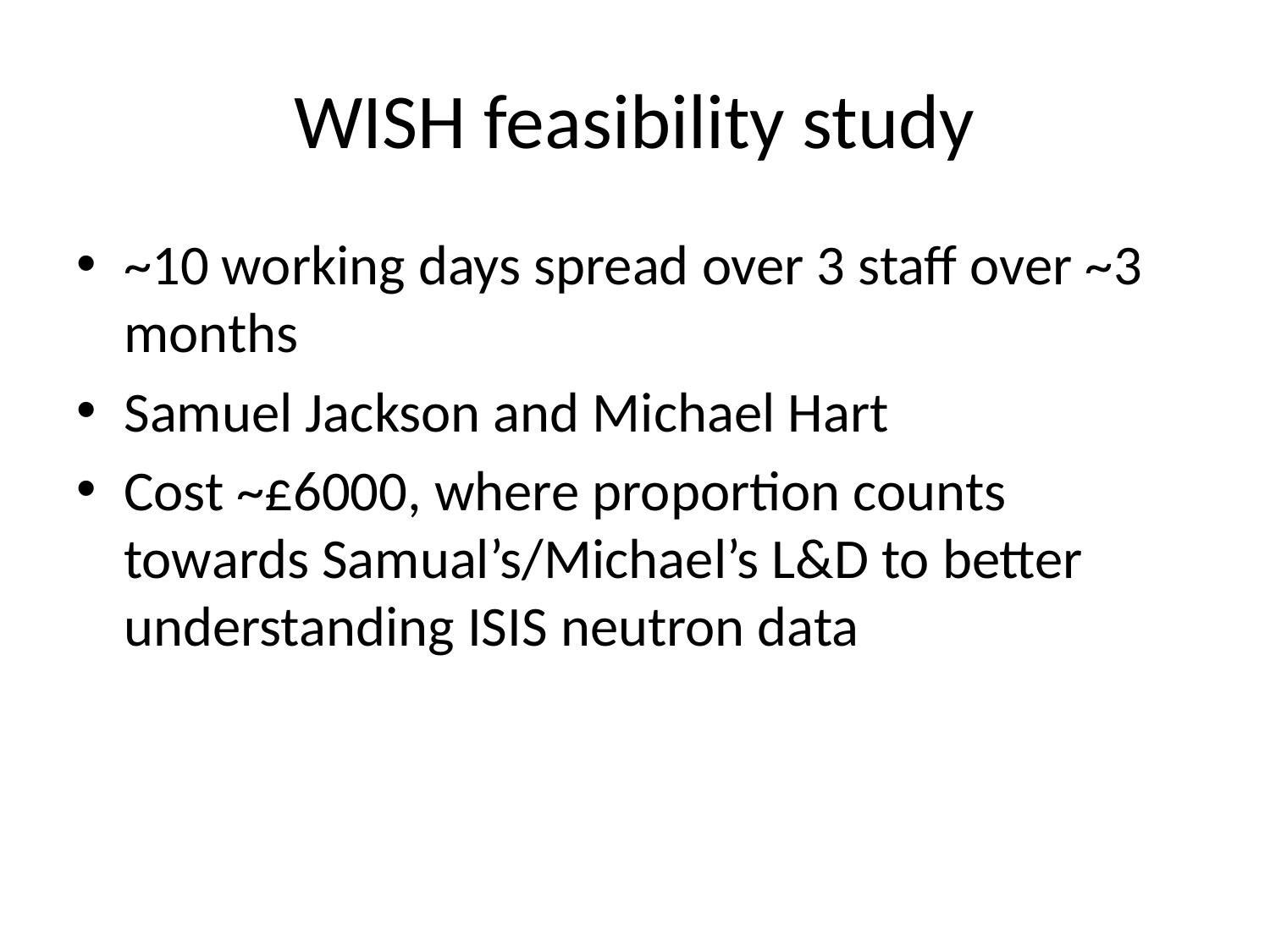

# WISH feasibility study
~10 working days spread over 3 staff over ~3 months
Samuel Jackson and Michael Hart
Cost ~£6000, where proportion counts towards Samual’s/Michael’s L&D to better understanding ISIS neutron data